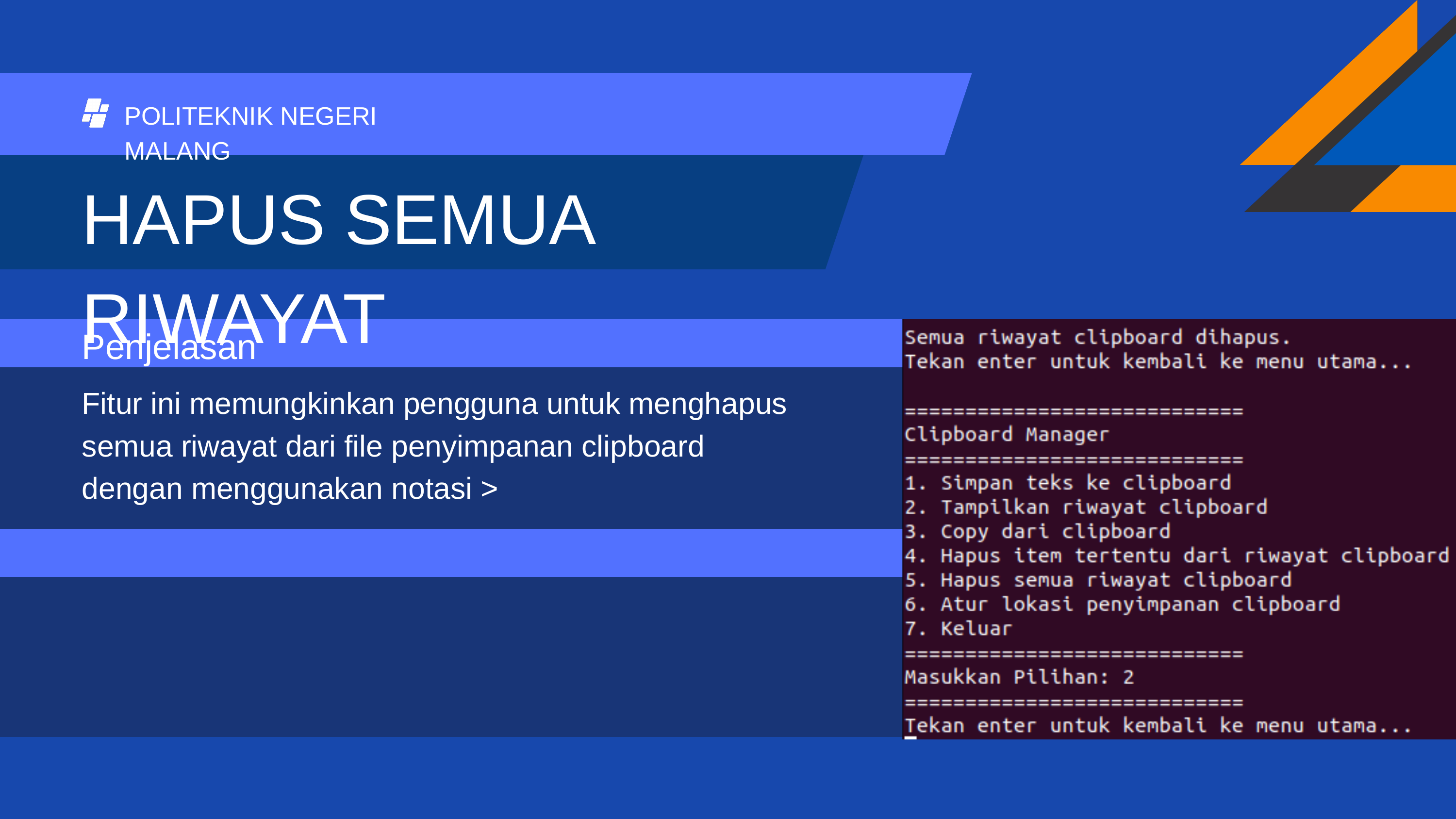

POLITEKNIK NEGERI MALANG

HAPUS SEMUA RIWAYAT
Penjelasan

Fitur ini memungkinkan pengguna untuk menghapus semua riwayat dari file penyimpanan clipboard dengan menggunakan notasi >